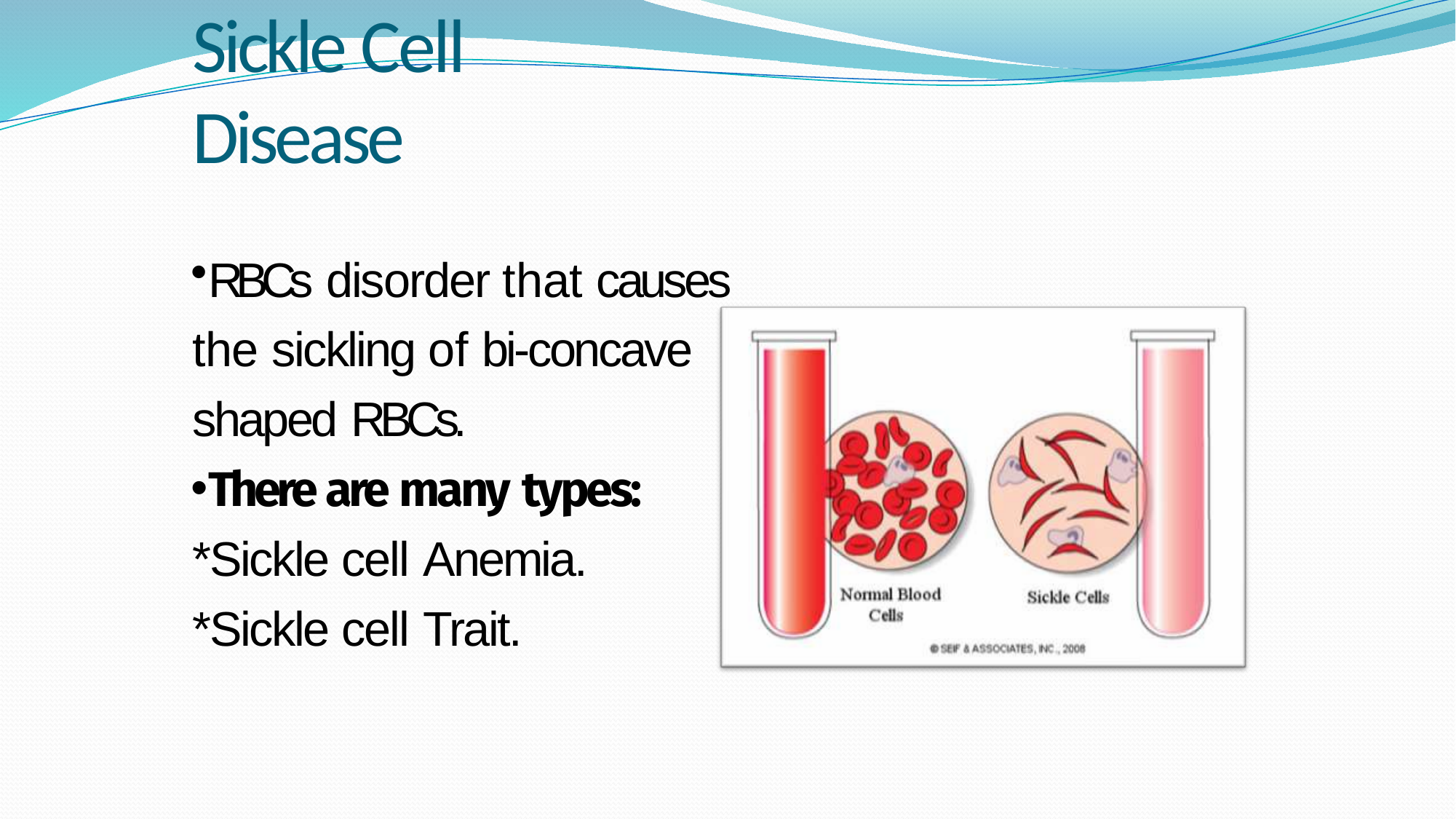

# Sickle Cell Disease
RBCs  disorder that causes  the sickling of bi-concave  shaped RBCs.
There are many types:
*Sickle cell Anemia.
*Sickle cell Trait.